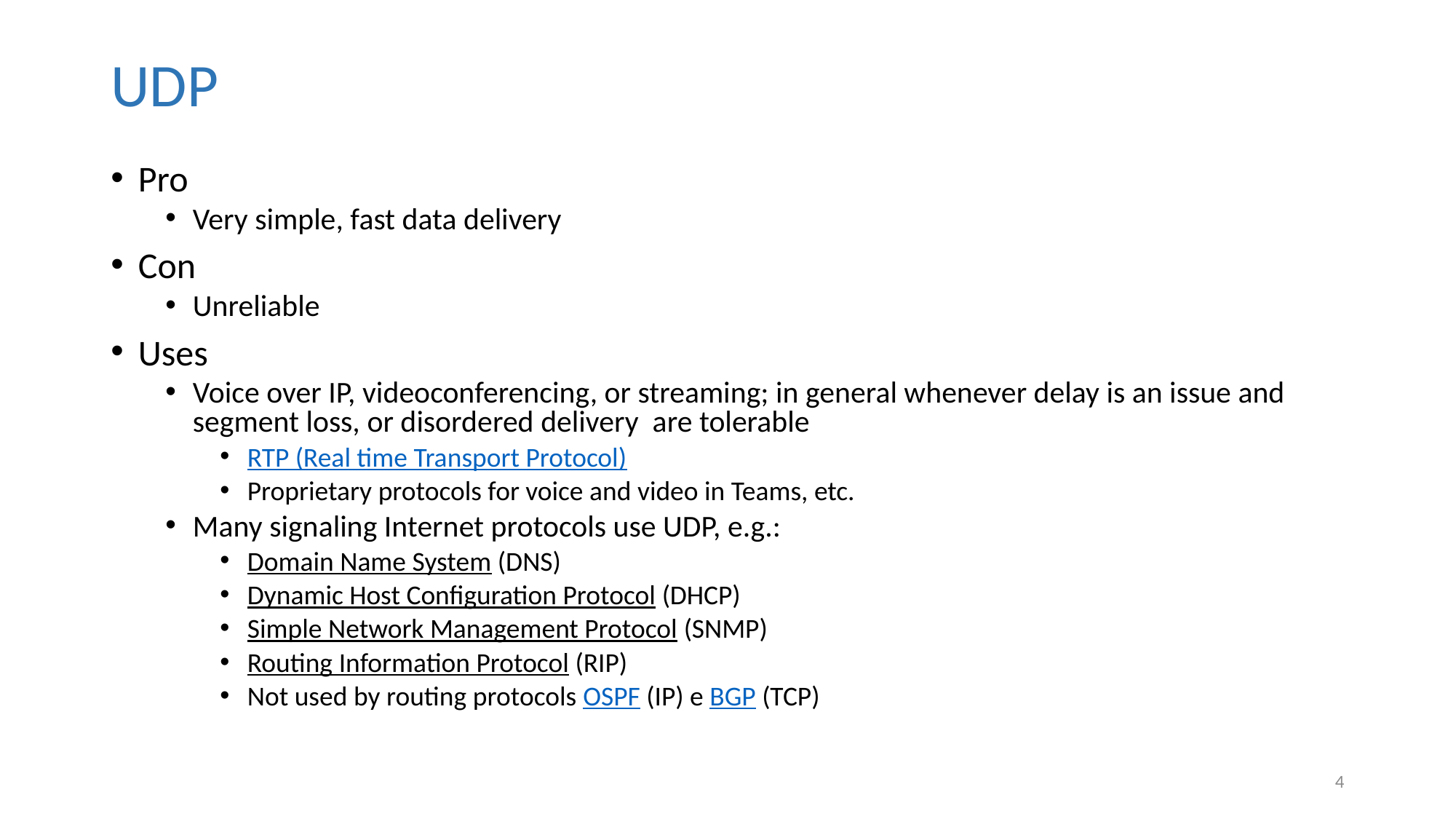

# UDP
Pro
Very simple, fast data delivery
Con
Unreliable
Uses
Voice over IP, videoconferencing, or streaming; in general whenever delay is an issue and segment loss, or disordered delivery  are tolerable
RTP (Real time Transport Protocol)
Proprietary protocols for voice and video in Teams, etc.
Many signaling Internet protocols use UDP, e.g.:
Domain Name System (DNS)
Dynamic Host Configuration Protocol (DHCP)
Simple Network Management Protocol (SNMP)
Routing Information Protocol (RIP)
Not used by routing protocols OSPF (IP) e BGP (TCP)

4